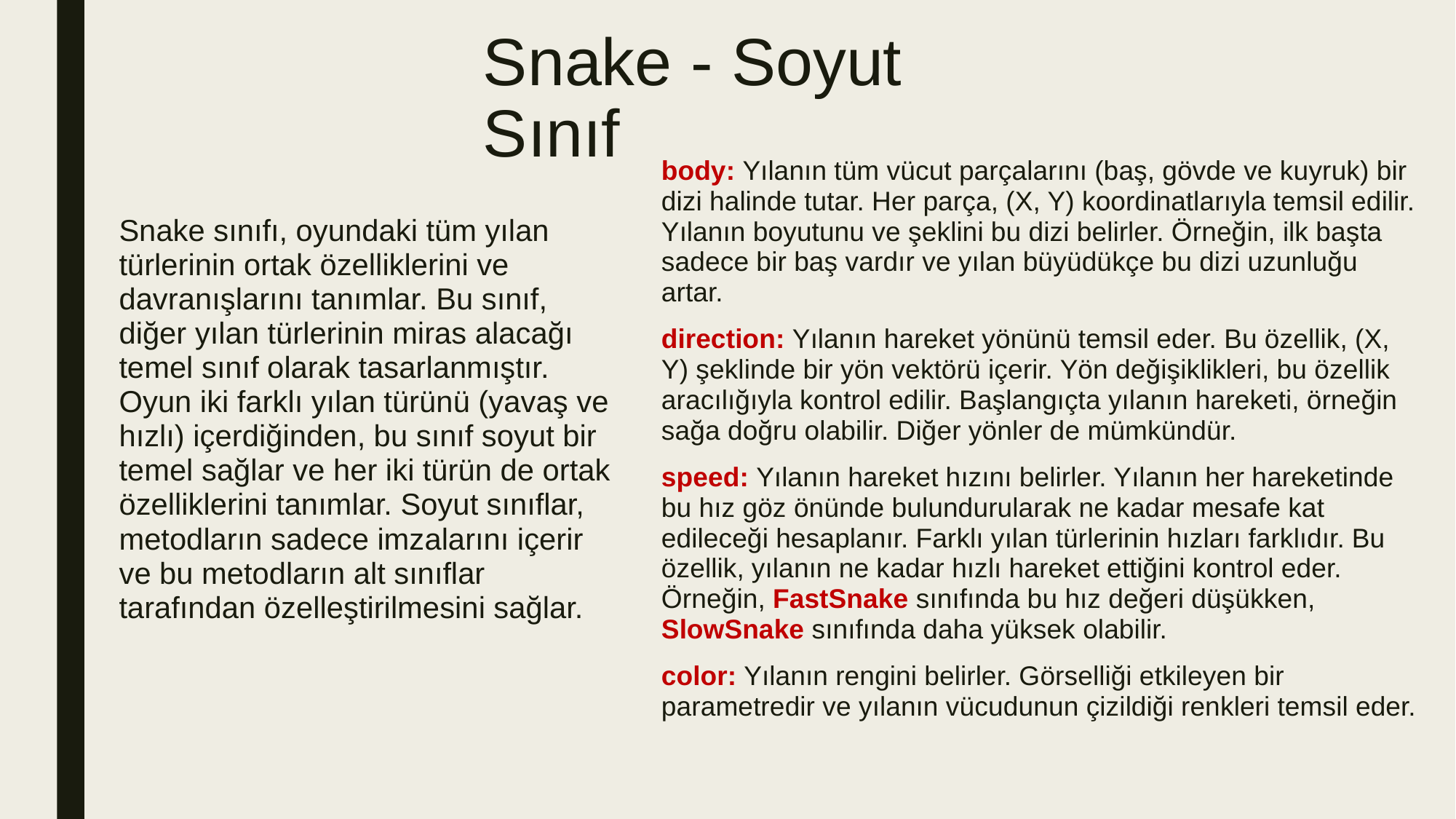

# Snake - Soyut Sınıf
body: Yılanın tüm vücut parçalarını (baş, gövde ve kuyruk) bir dizi halinde tutar. Her parça, (X, Y) koordinatlarıyla temsil edilir. Yılanın boyutunu ve şeklini bu dizi belirler. Örneğin, ilk başta sadece bir baş vardır ve yılan büyüdükçe bu dizi uzunluğu artar.
direction: Yılanın hareket yönünü temsil eder. Bu özellik, (X, Y) şeklinde bir yön vektörü içerir. Yön değişiklikleri, bu özellik aracılığıyla kontrol edilir. Başlangıçta yılanın hareketi, örneğin sağa doğru olabilir. Diğer yönler de mümkündür.
speed: Yılanın hareket hızını belirler. Yılanın her hareketinde bu hız göz önünde bulundurularak ne kadar mesafe kat edileceği hesaplanır. Farklı yılan türlerinin hızları farklıdır. Bu özellik, yılanın ne kadar hızlı hareket ettiğini kontrol eder. Örneğin, FastSnake sınıfında bu hız değeri düşükken, SlowSnake sınıfında daha yüksek olabilir.
color: Yılanın rengini belirler. Görselliği etkileyen bir parametredir ve yılanın vücudunun çizildiği renkleri temsil eder.
Snake sınıfı, oyundaki tüm yılan türlerinin ortak özelliklerini ve davranışlarını tanımlar. Bu sınıf, diğer yılan türlerinin miras alacağı temel sınıf olarak tasarlanmıştır. Oyun iki farklı yılan türünü (yavaş ve hızlı) içerdiğinden, bu sınıf soyut bir temel sağlar ve her iki türün de ortak özelliklerini tanımlar. Soyut sınıflar, metodların sadece imzalarını içerir ve bu metodların alt sınıflar tarafından özelleştirilmesini sağlar.